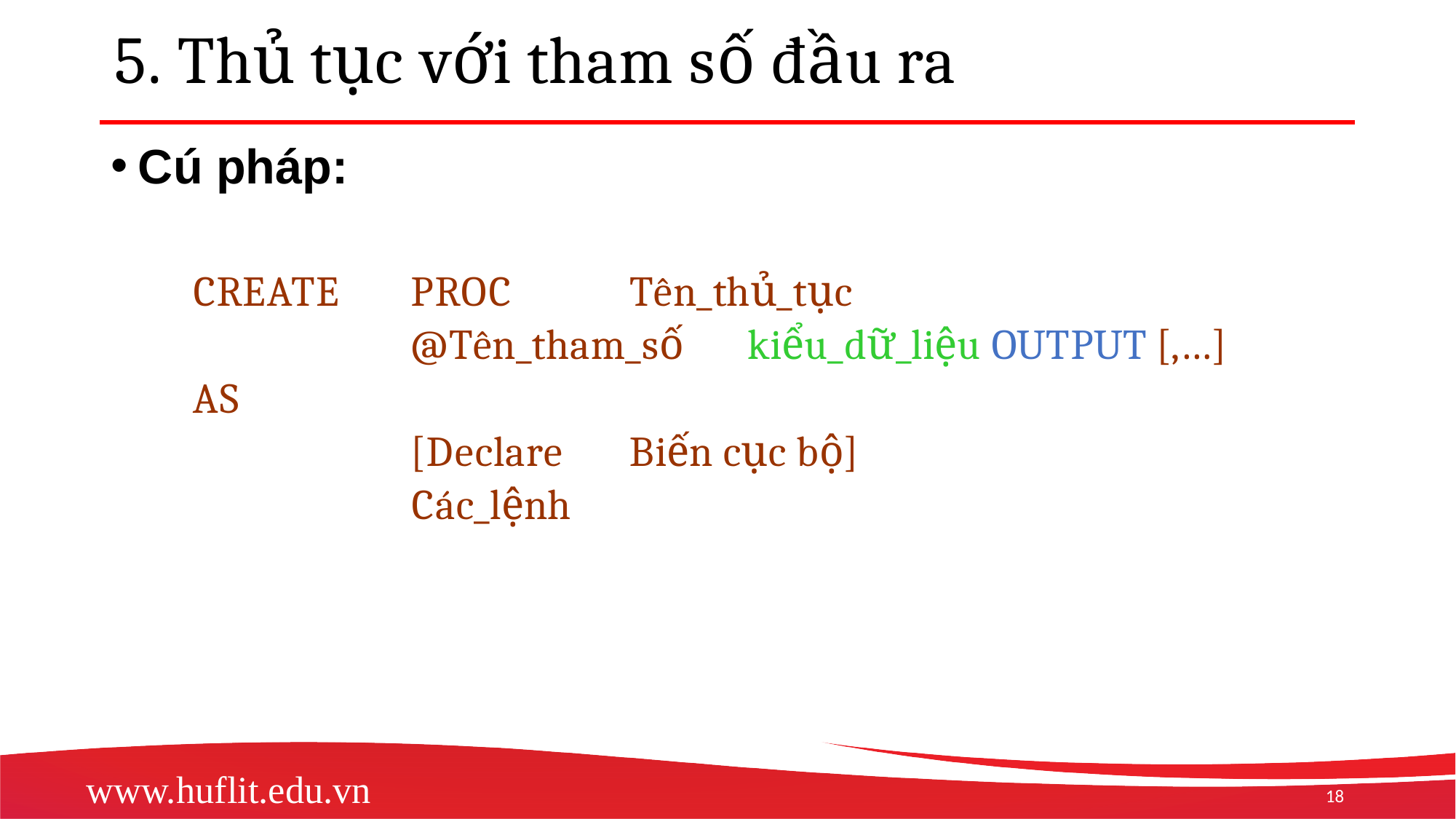

# 5. Thủ tục với tham số đầu ra
Cú pháp:

	CREATE 	PROC 	Tên_thủ_tục
			@Tên_tham_số 	 kiểu_dữ_liệu OUTPUT [,…]
	AS
			[Declare	Biến cục bộ]
			Các_lệnh

18